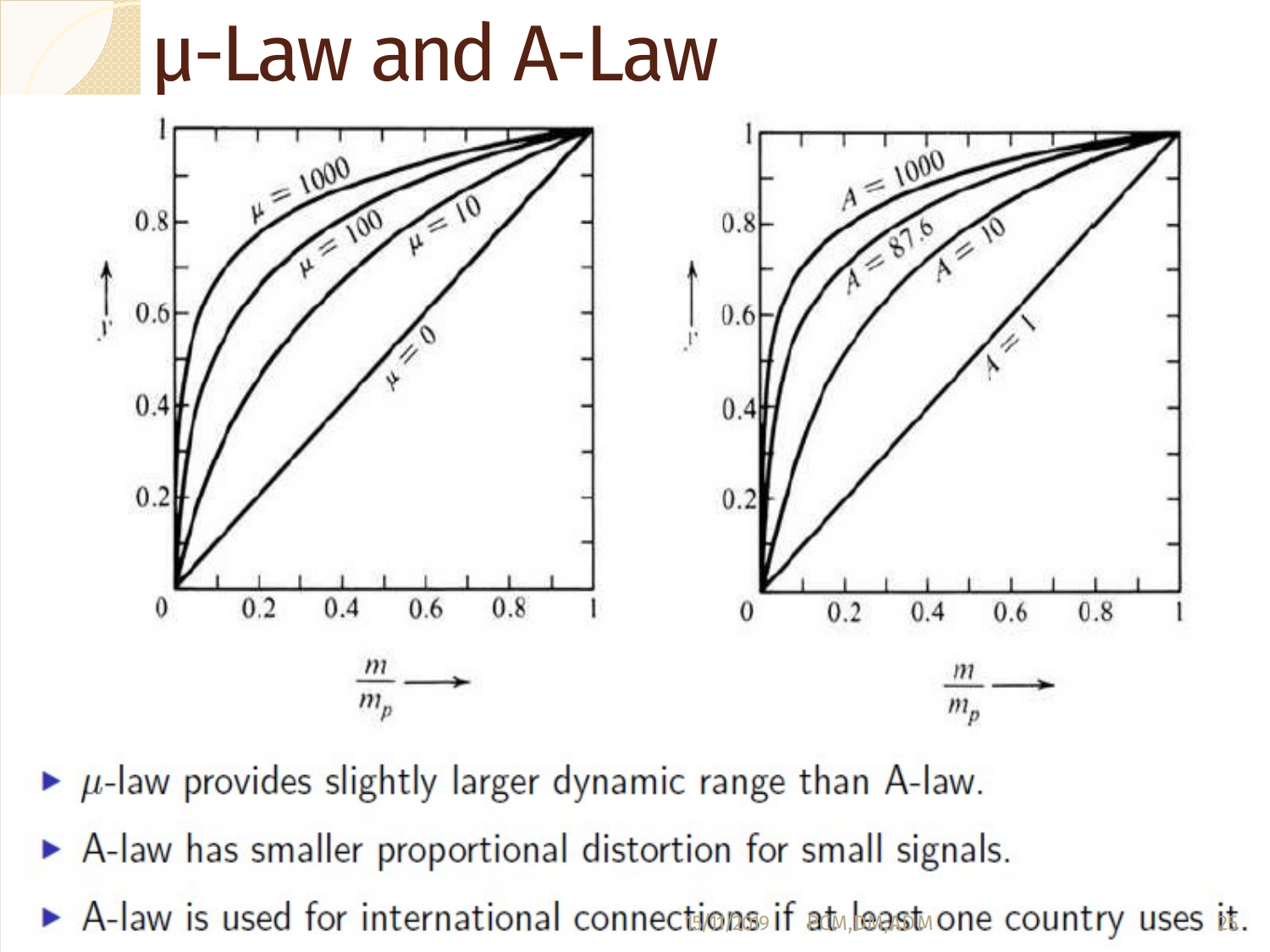

# µ-Law and A-Law Companding

15/11/2019
PCM,DM,ADM
25